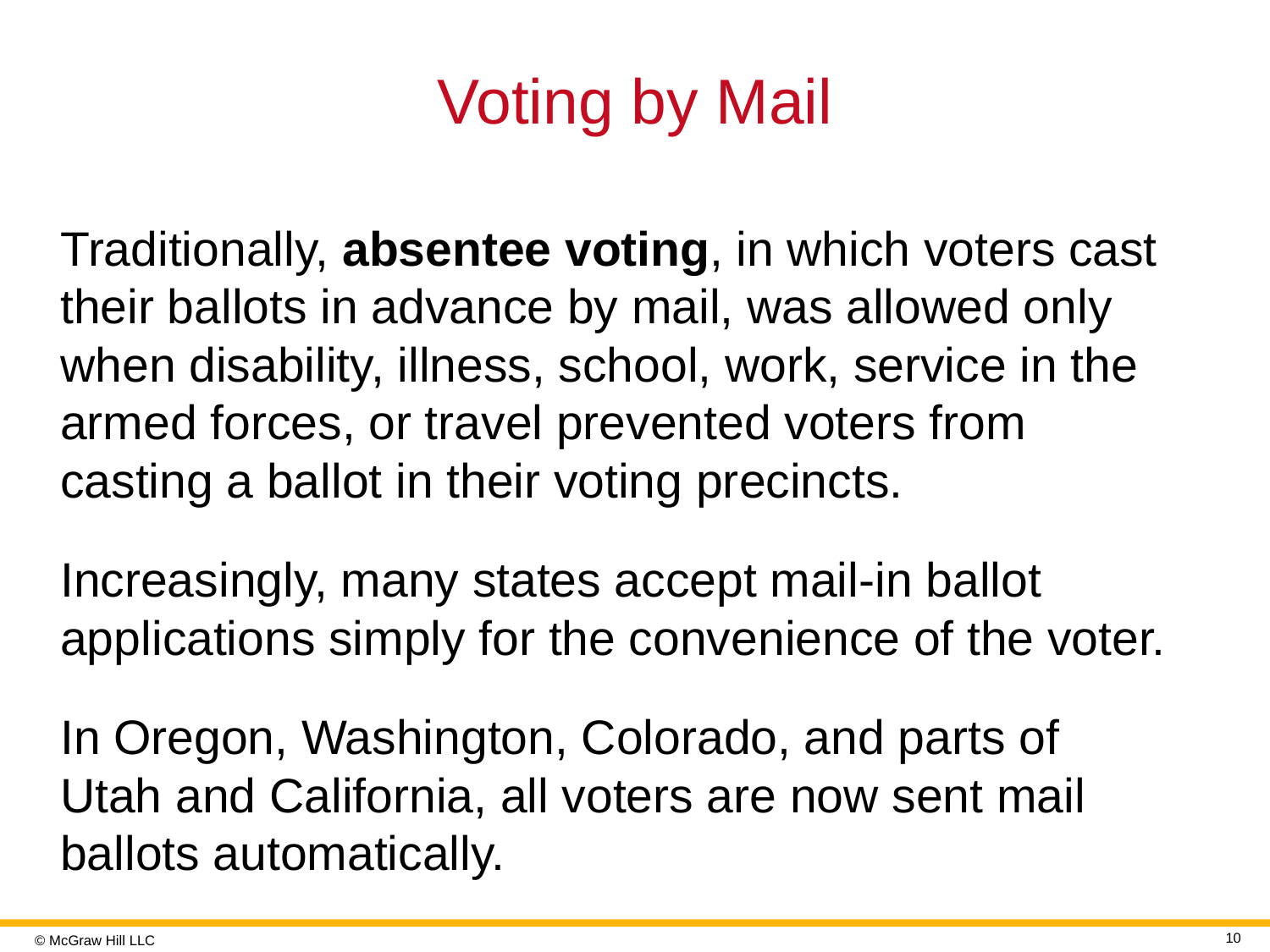

# Voting by Mail
Traditionally, absentee voting, in which voters cast their ballots in advance by mail, was allowed only when disability, illness, school, work, service in the armed forces, or travel prevented voters from casting a ballot in their voting precincts.
Increasingly, many states accept mail-in ballot applications simply for the convenience of the voter.
In Oregon, Washington, Colorado, and parts of Utah and California, all voters are now sent mail ballots automatically.
10